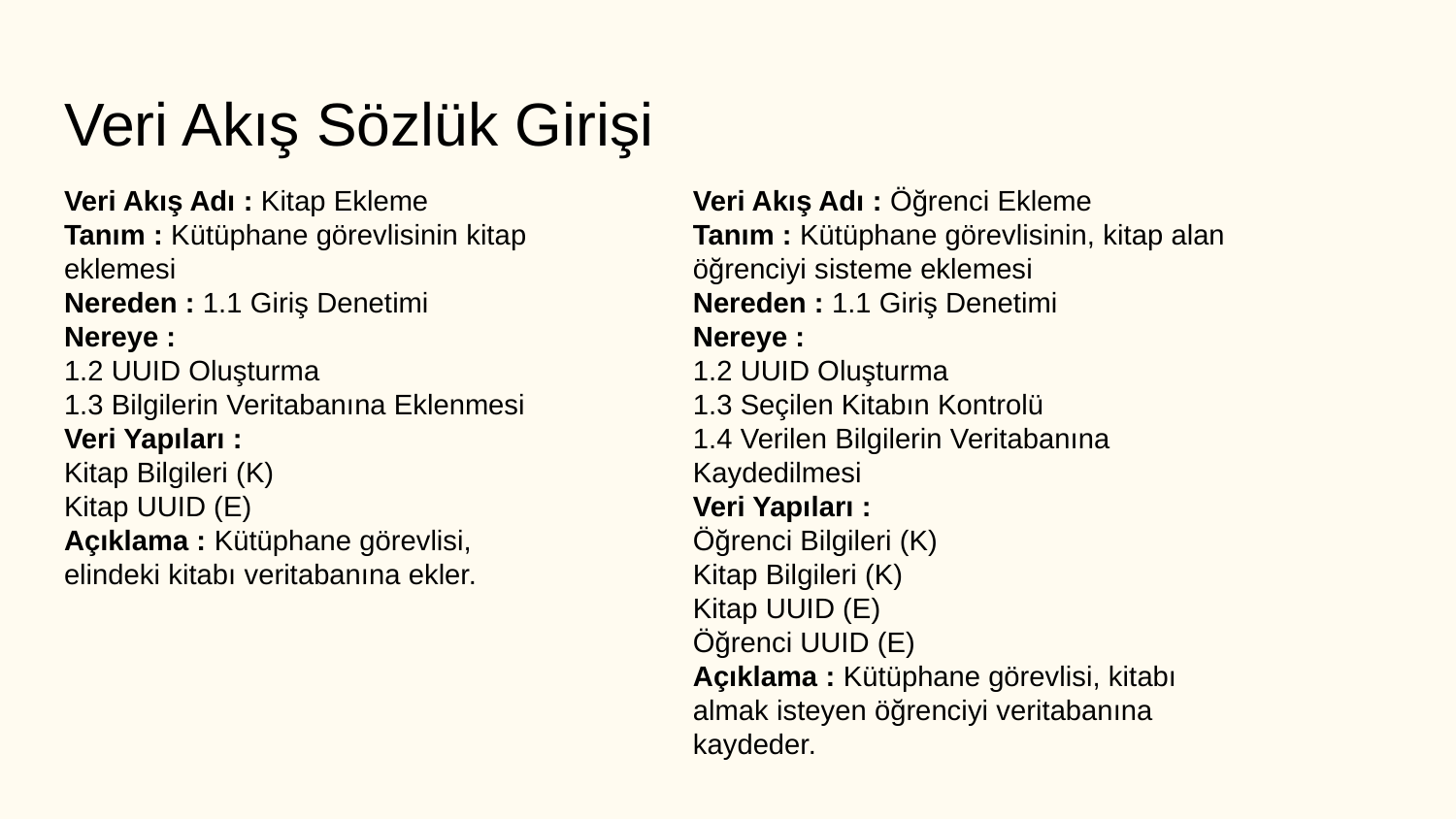

# Veri Akış Sözlük Girişi
Veri Akış Adı : Kitap Ekleme
Tanım : Kütüphane görevlisinin kitap eklemesi
Nereden : 1.1 Giriş Denetimi
Nereye :
1.2 UUID Oluşturma
1.3 Bilgilerin Veritabanına Eklenmesi
Veri Yapıları :
Kitap Bilgileri (K)
Kitap UUID (E)
Açıklama : Kütüphane görevlisi, elindeki kitabı veritabanına ekler.
Veri Akış Adı : Öğrenci Ekleme
Tanım : Kütüphane görevlisinin, kitap alan öğrenciyi sisteme eklemesi
Nereden : 1.1 Giriş Denetimi
Nereye :
1.2 UUID Oluşturma
1.3 Seçilen Kitabın Kontrolü
1.4 Verilen Bilgilerin Veritabanına Kaydedilmesi
Veri Yapıları :
Öğrenci Bilgileri (K)
Kitap Bilgileri (K)
Kitap UUID (E)
Öğrenci UUID (E)
Açıklama : Kütüphane görevlisi, kitabı almak isteyen öğrenciyi veritabanına kaydeder.